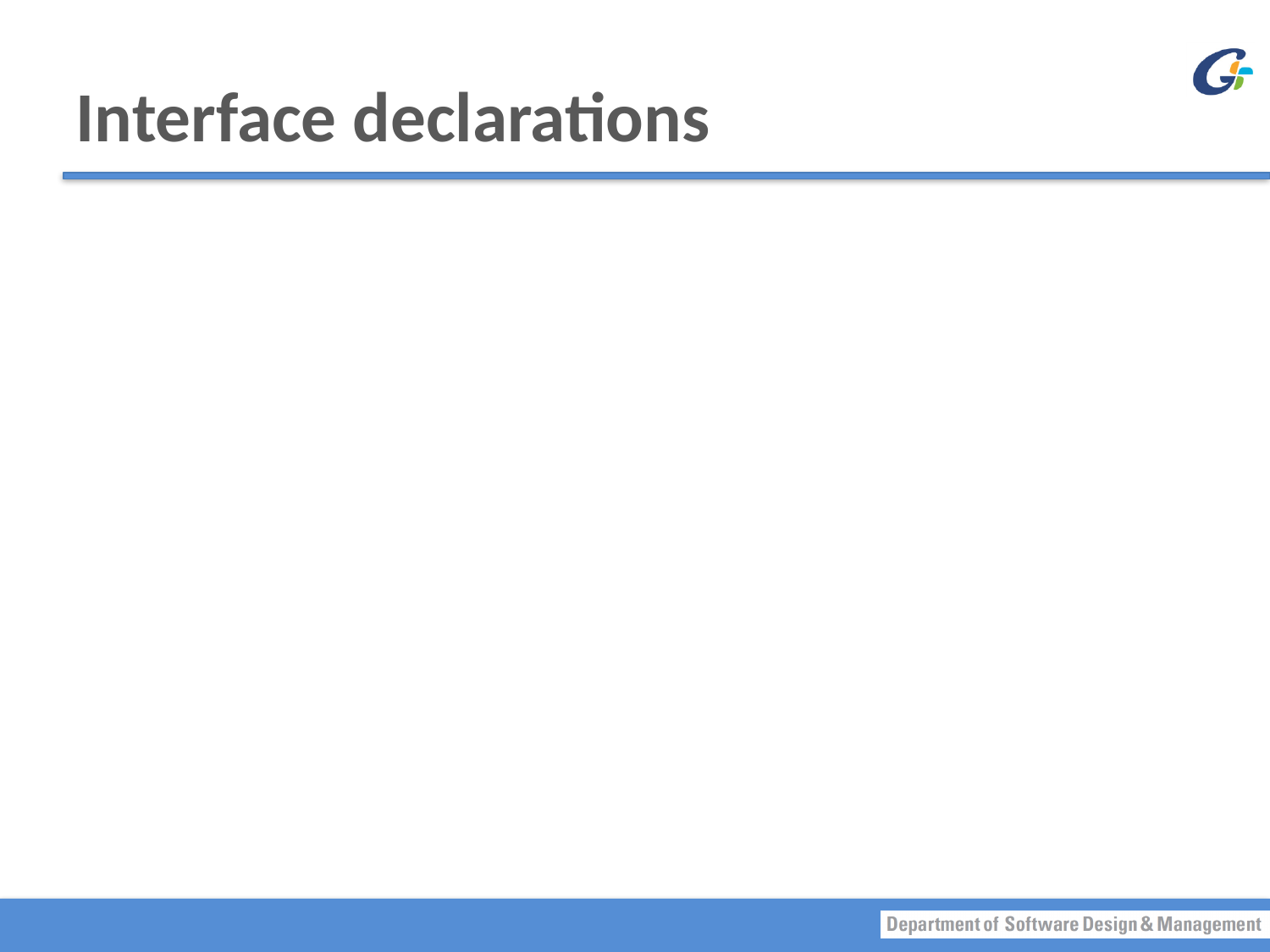

# Interface declarations
Interface members
Constants (fields)
Method signatures
Nested classes and interfaces
Does not include:
Declarations of constructors
Instance variables
Method bodies
Interface name begins with uppercase letter
Stored in a file with suffix .java